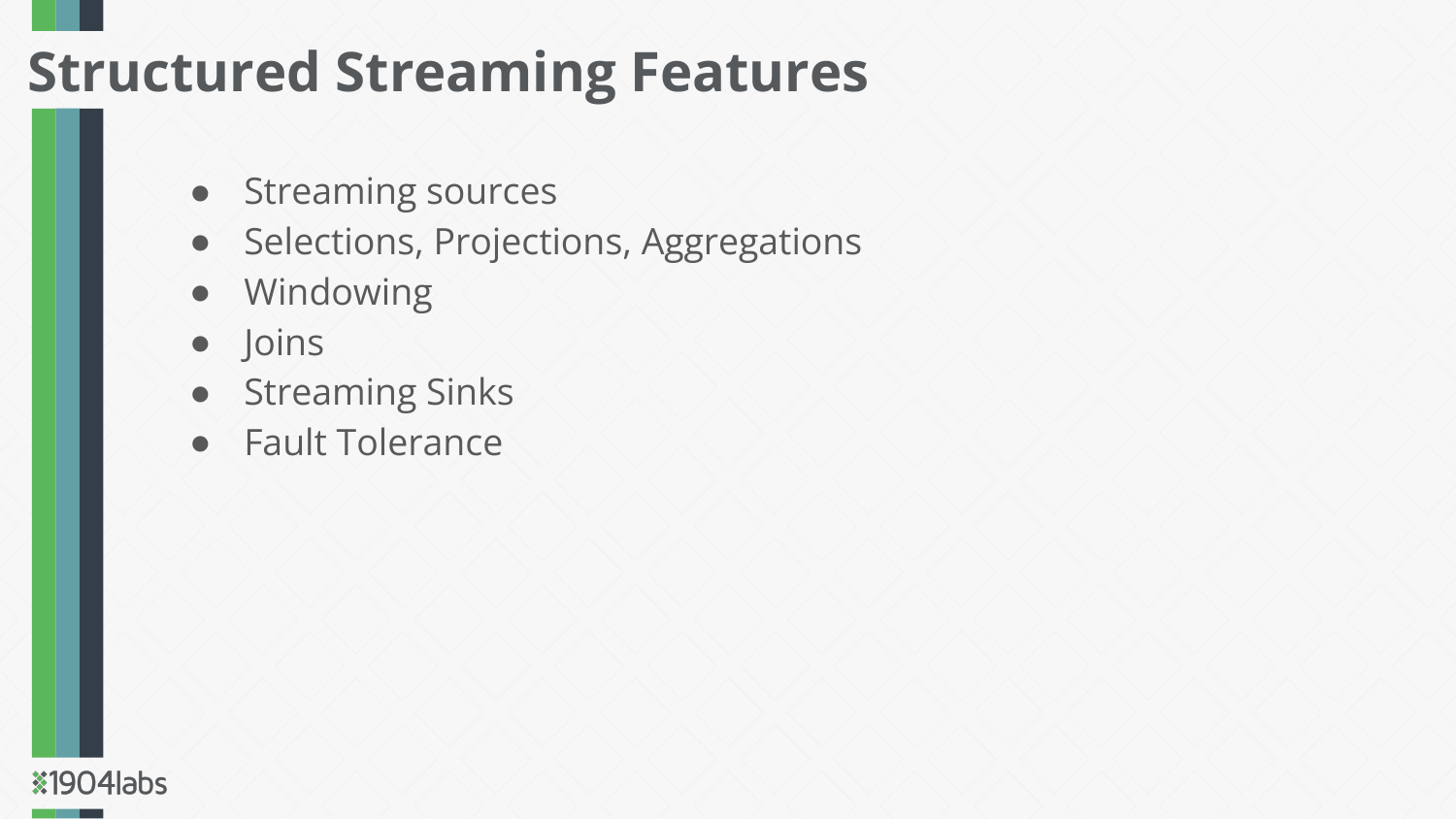

Structured Streaming Features
Streaming sources
Selections, Projections, Aggregations
Windowing
Joins
Streaming Sinks
Fault Tolerance